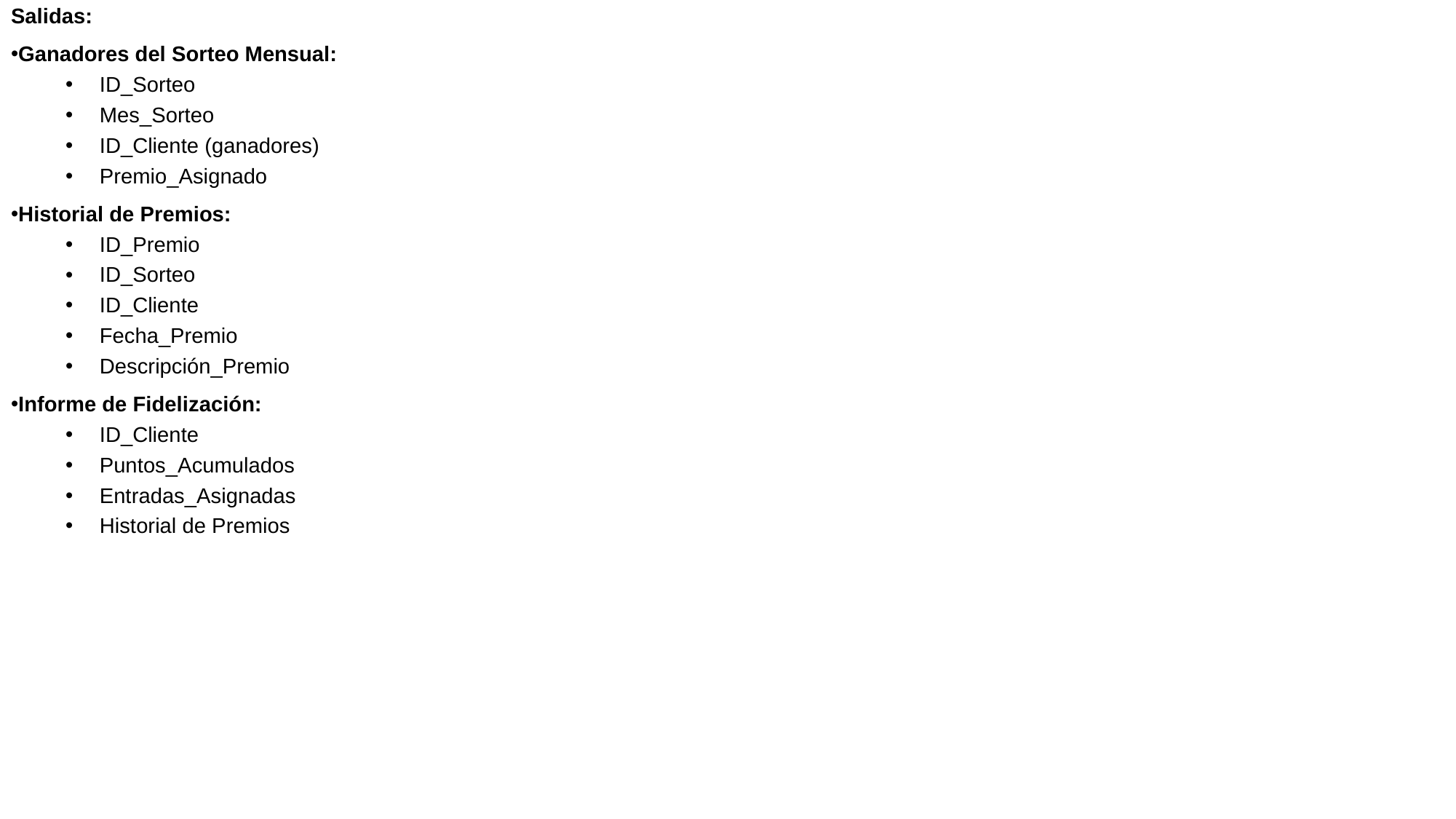

Salidas:
Ganadores del Sorteo Mensual:
ID_Sorteo
Mes_Sorteo
ID_Cliente (ganadores)
Premio_Asignado
Historial de Premios:
ID_Premio
ID_Sorteo
ID_Cliente
Fecha_Premio
Descripción_Premio
Informe de Fidelización:
ID_Cliente
Puntos_Acumulados
Entradas_Asignadas
Historial de Premios